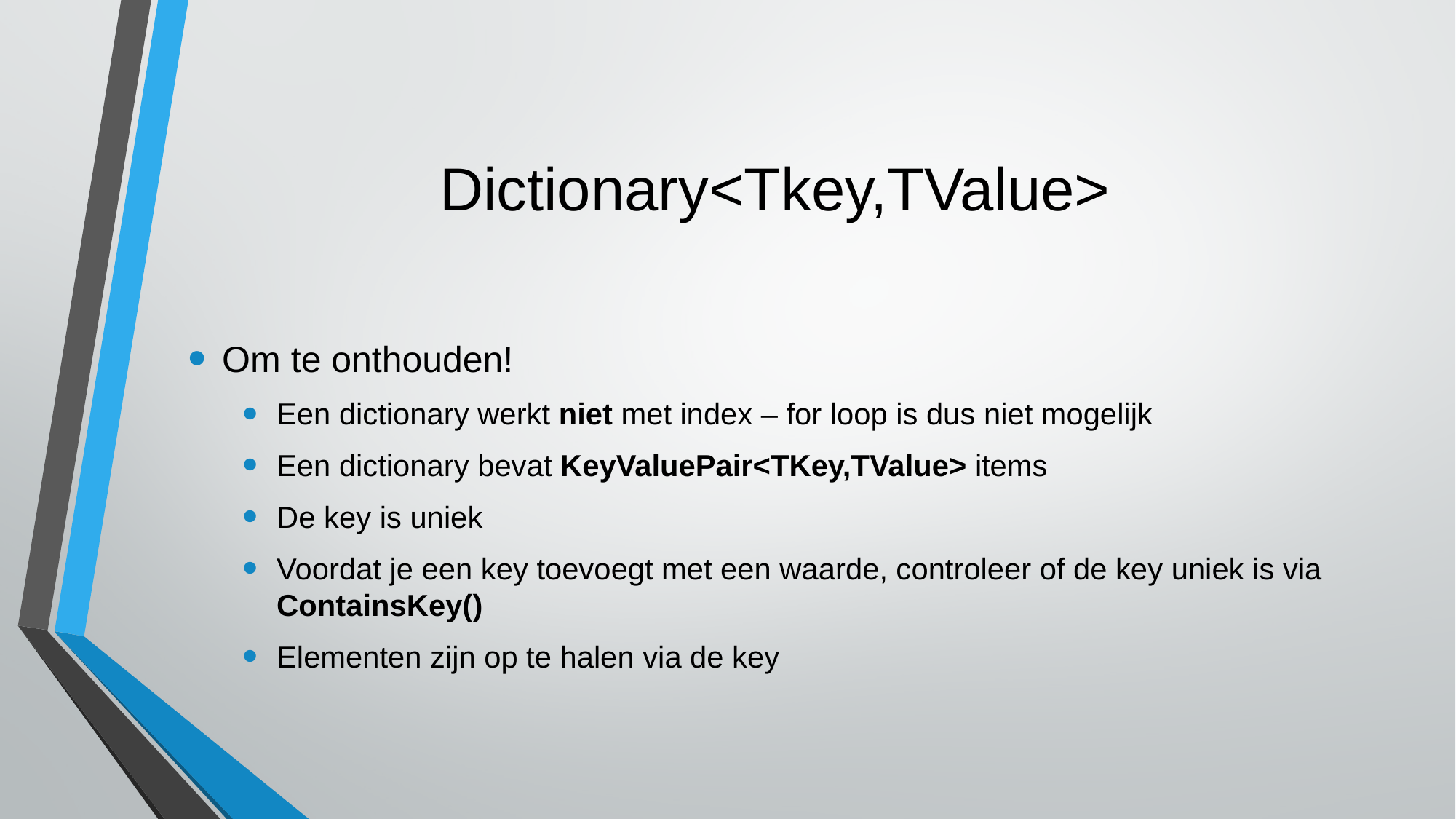

Dictionary<Tkey,TValue>
Om te onthouden!
Een dictionary werkt niet met index – for loop is dus niet mogelijk
Een dictionary bevat KeyValuePair<TKey,TValue> items
De key is uniek
Voordat je een key toevoegt met een waarde, controleer of de key uniek is via ContainsKey()
Elementen zijn op te halen via de key